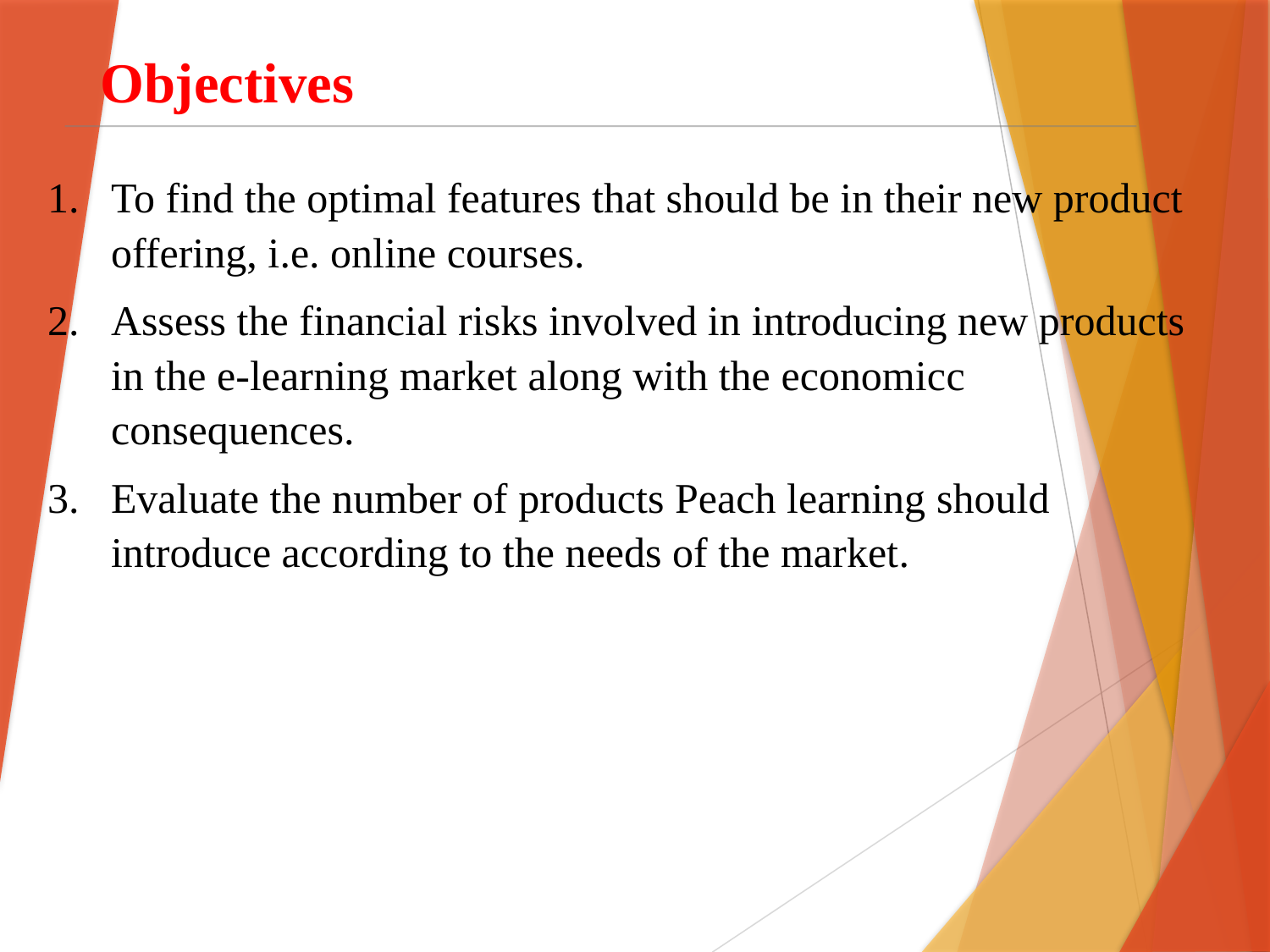

Objectives

To find the optimal features that should be in their new product offering, i.e. online courses.
Assess the financial risks involved in introducing new products in the e-learning market along with the economicc consequences.
Evaluate the number of products Peach learning should introduce according to the needs of the market.